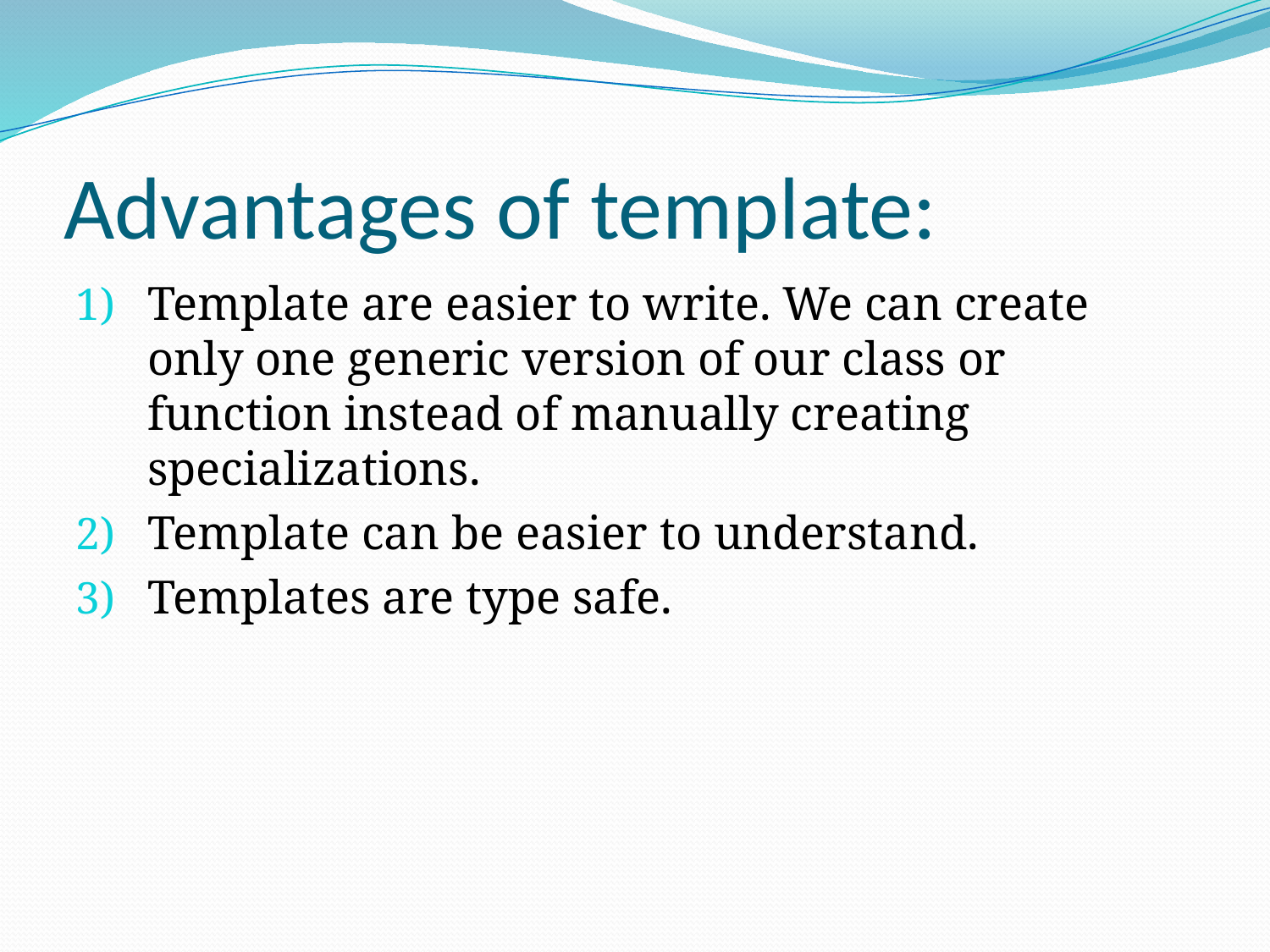

# Advantages of template:
Template are easier to write. We can create only one generic version of our class or function instead of manually creating specializations.
Template can be easier to understand.
Templates are type safe.